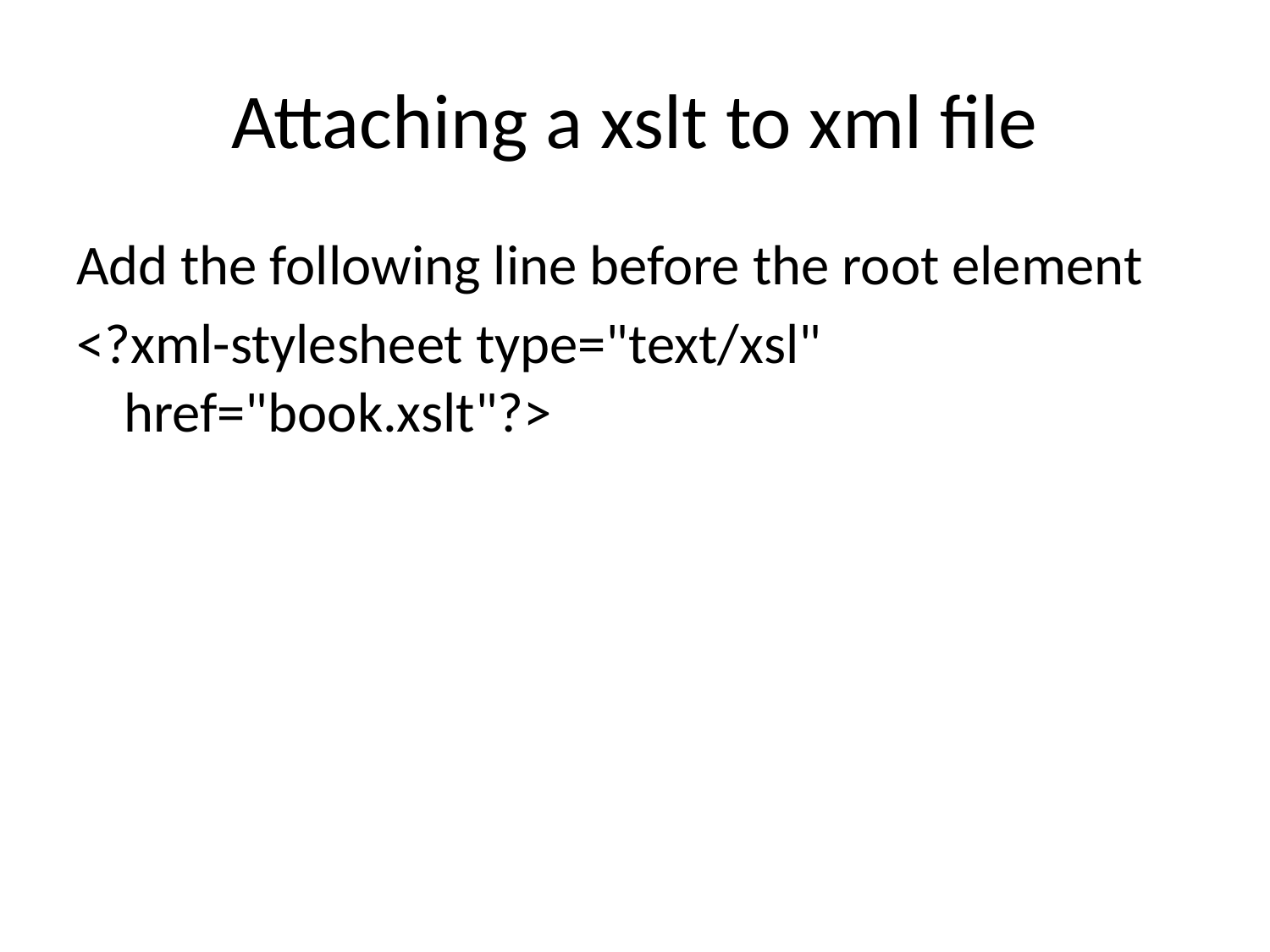

# Attaching a xslt to xml file
Add the following line before the root element
<?xml-stylesheet type="text/xsl" href="book.xslt"?>